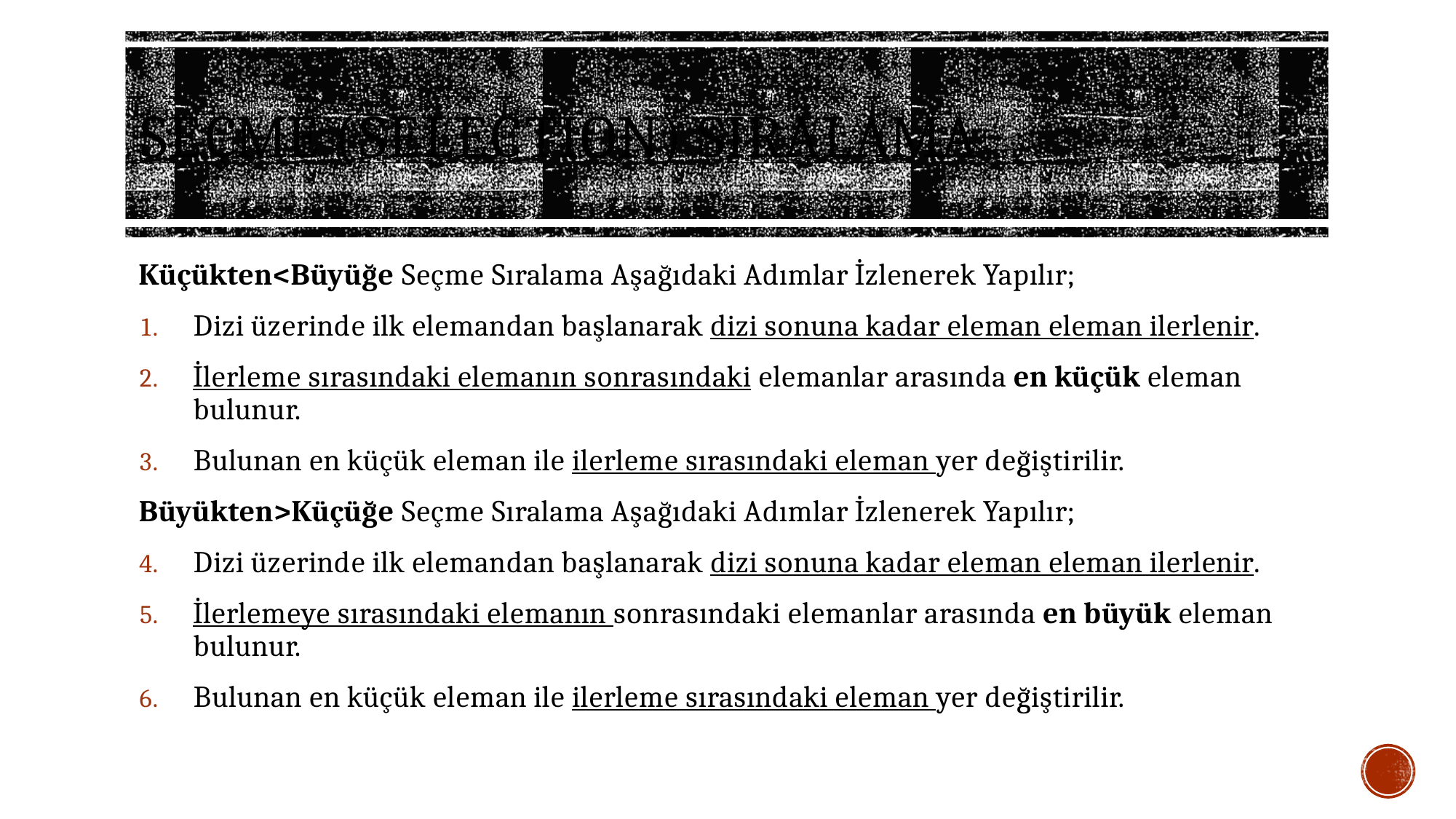

# SEÇME (Selectıon) SIRALAMA
Küçükten<Büyüğe Seçme Sıralama Aşağıdaki Adımlar İzlenerek Yapılır;
Dizi üzerinde ilk elemandan başlanarak dizi sonuna kadar eleman eleman ilerlenir.
İlerleme sırasındaki elemanın sonrasındaki elemanlar arasında en küçük eleman bulunur.
Bulunan en küçük eleman ile ilerleme sırasındaki eleman yer değiştirilir.
Büyükten>Küçüğe Seçme Sıralama Aşağıdaki Adımlar İzlenerek Yapılır;
Dizi üzerinde ilk elemandan başlanarak dizi sonuna kadar eleman eleman ilerlenir.
İlerlemeye sırasındaki elemanın sonrasındaki elemanlar arasında en büyük eleman bulunur.
Bulunan en küçük eleman ile ilerleme sırasındaki eleman yer değiştirilir.